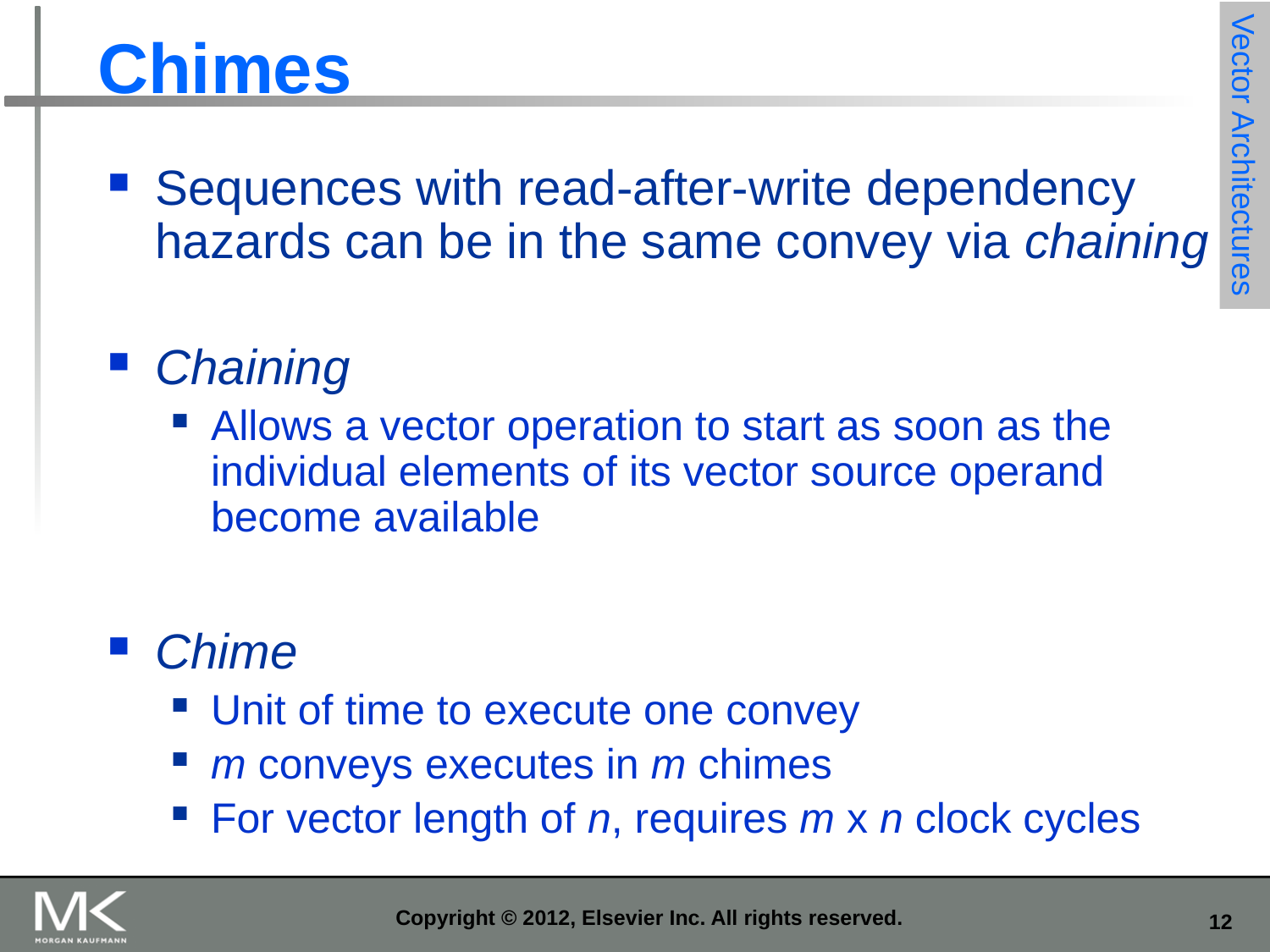

# Chimes
Vector Architectures
Sequences with read-after-write dependency hazards can be in the same convey via chaining

Chaining
Allows a vector operation to start as soon as the individual elements of its vector source operand become available

Chime
Unit of time to execute one convey
m conveys executes in m chimes
For vector length of n, requires m x n clock cycles
Copyright © 2012, Elsevier Inc. All rights reserved.